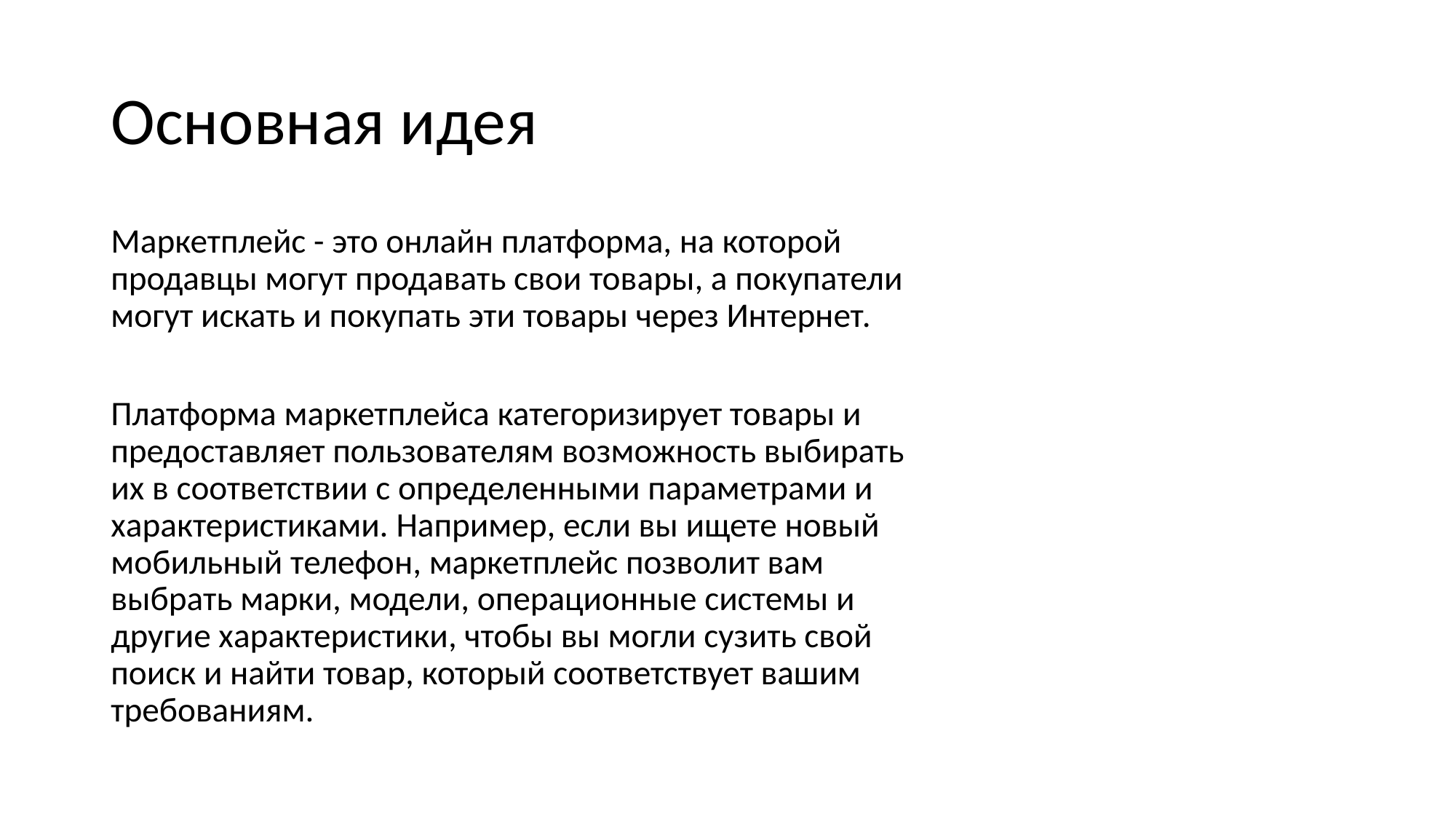

# Основная идея
Маркетплейс - это онлайн платформа, на которой продавцы могут продавать свои товары, а покупатели могут искать и покупать эти товары через Интернет.

Платформа маркетплейса категоризирует товары и предоставляет пользователям возможность выбирать их в соответствии с определенными параметрами и характеристиками. Например, если вы ищете новый мобильный телефон, маркетплейс позволит вам выбрать марки, модели, операционные системы и другие характеристики, чтобы вы могли сузить свой поиск и найти товар, который соответствует вашим требованиям.